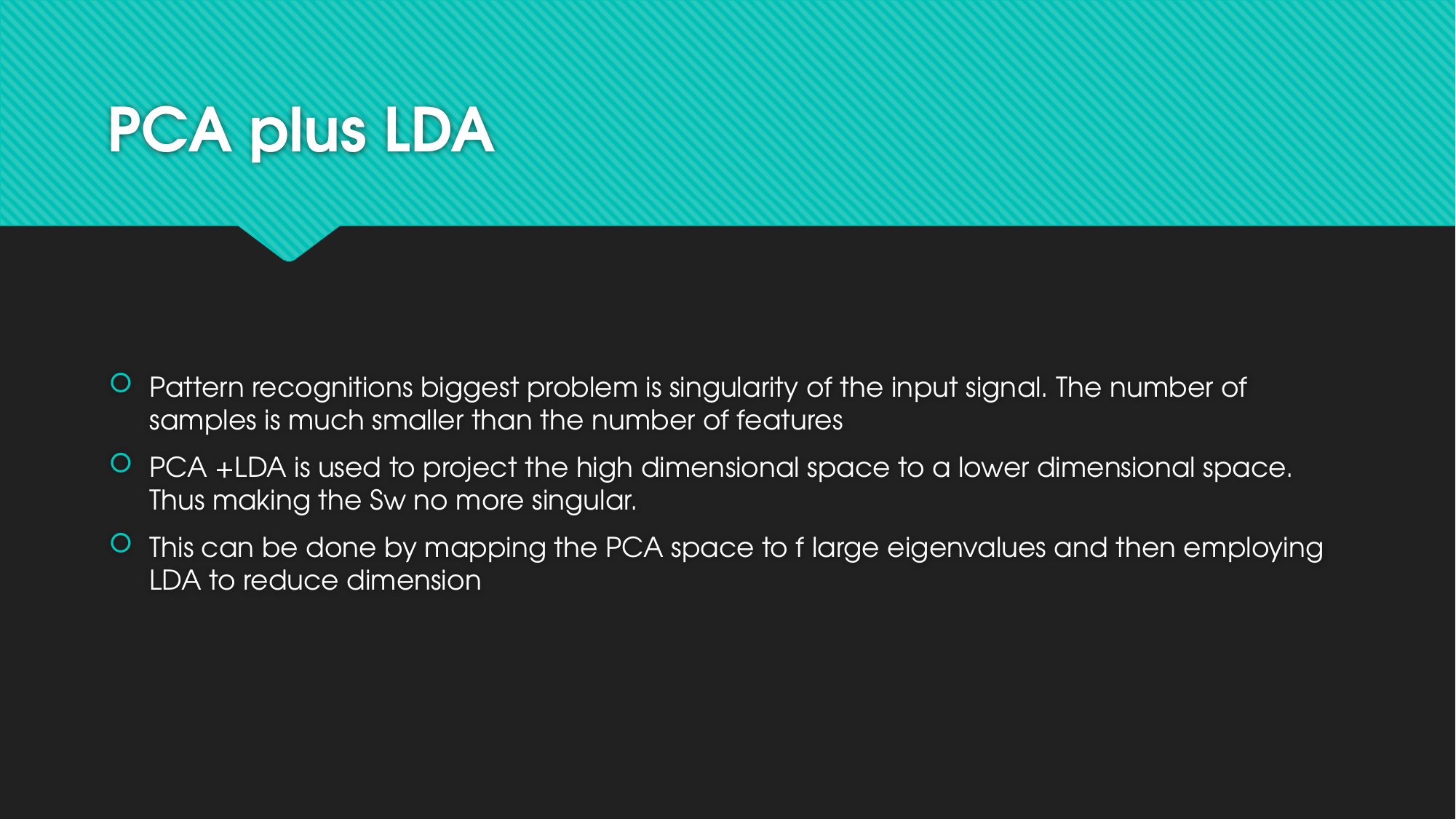

# PCA plus LDA
Pattern recognitions biggest problem is singularity of the input signal. The number of samples is much smaller than the number of features
PCA +LDA is used to project the high dimensional space to a lower dimensional space. Thus making the Sw no more singular.
This can be done by mapping the PCA space to f large eigenvalues and then employing LDA to reduce dimension